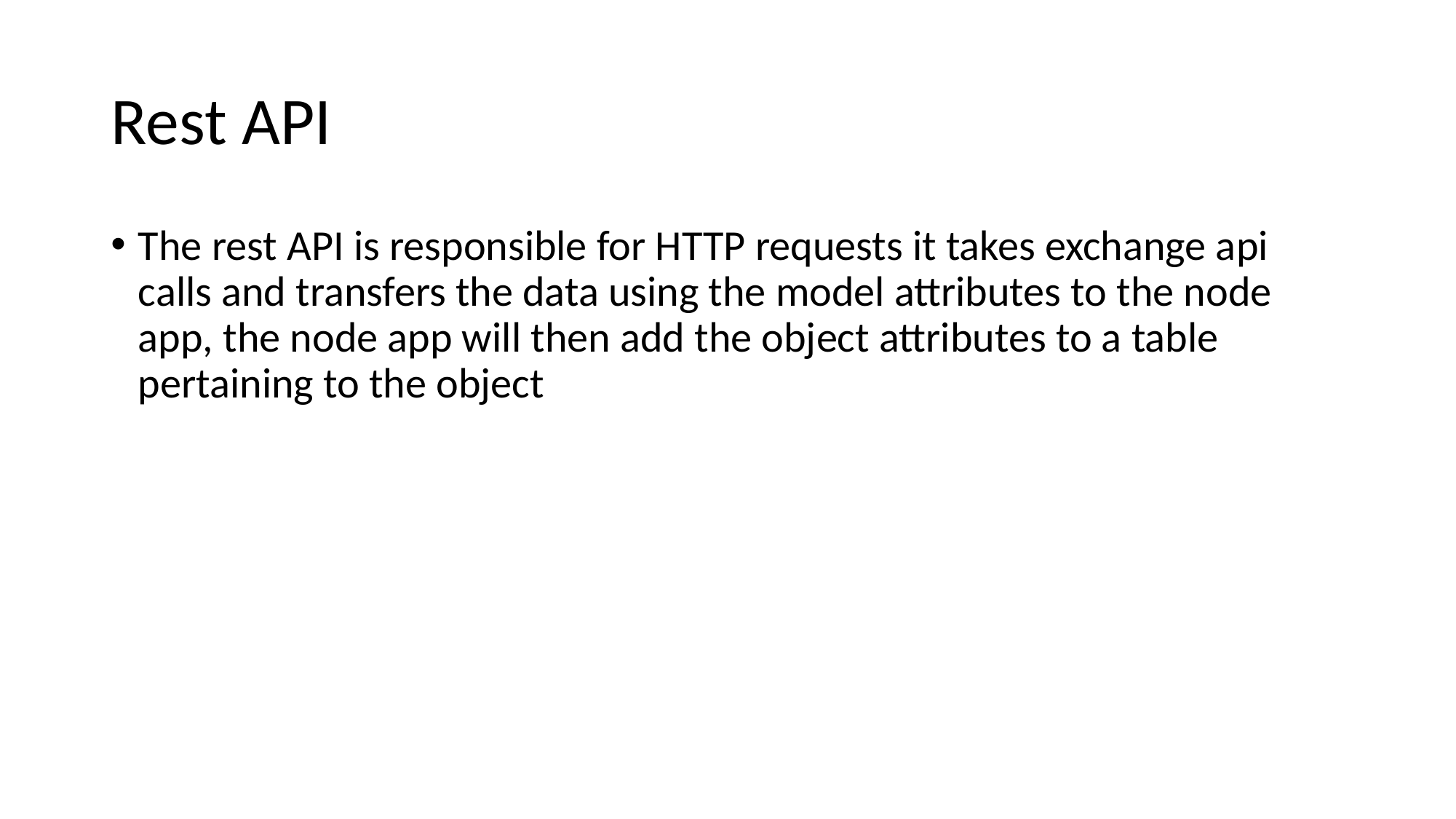

# Rest API
The rest API is responsible for HTTP requests it takes exchange api calls and transfers the data using the model attributes to the node app, the node app will then add the object attributes to a table pertaining to the object